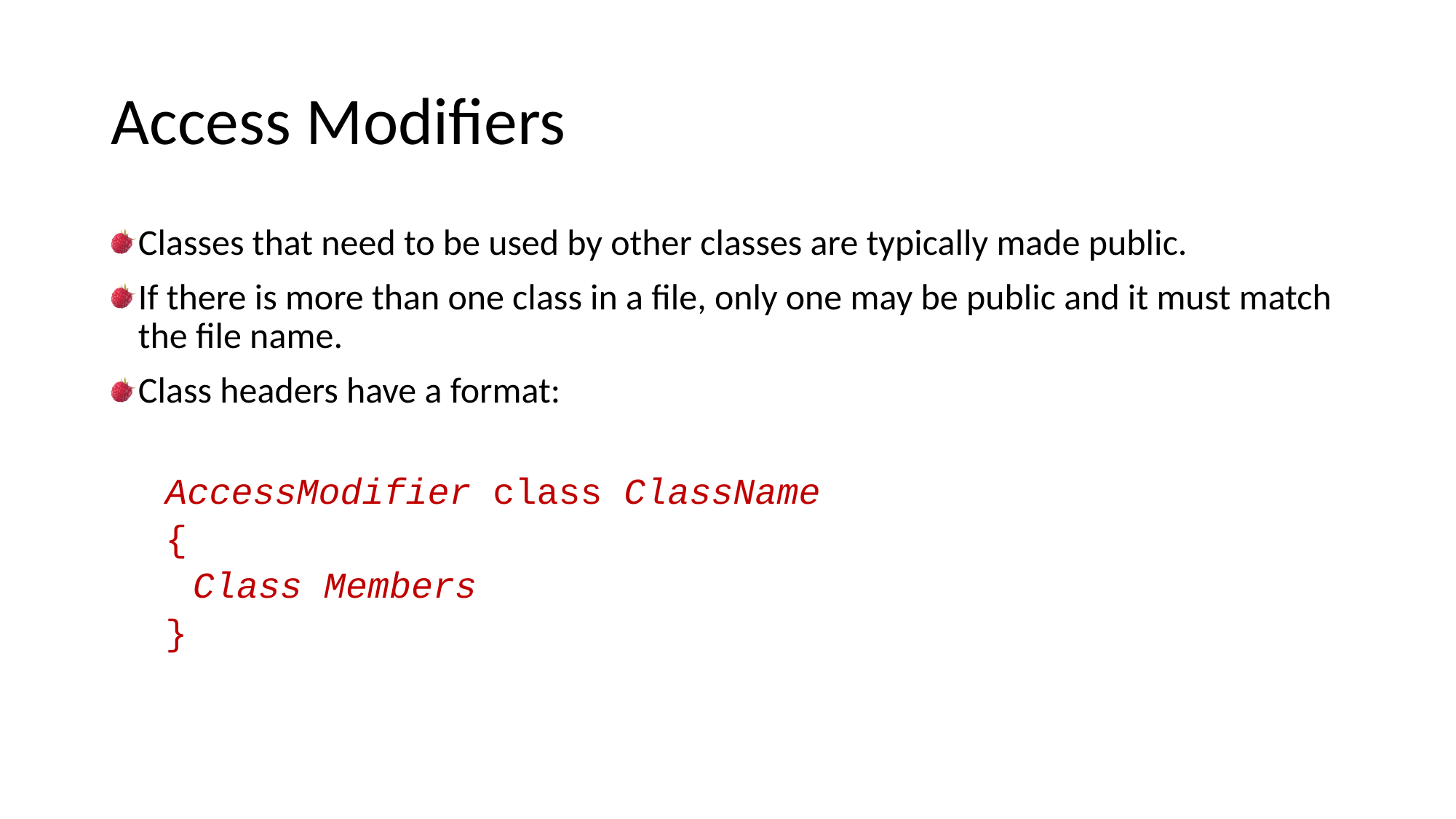

Access Modifiers
Classes that need to be used by other classes are typically made public.
If there is more than one class in a file, only one may be public and it must match the file name.
Class headers have a format:

AccessModifier class ClassName
{
	Class Members
}